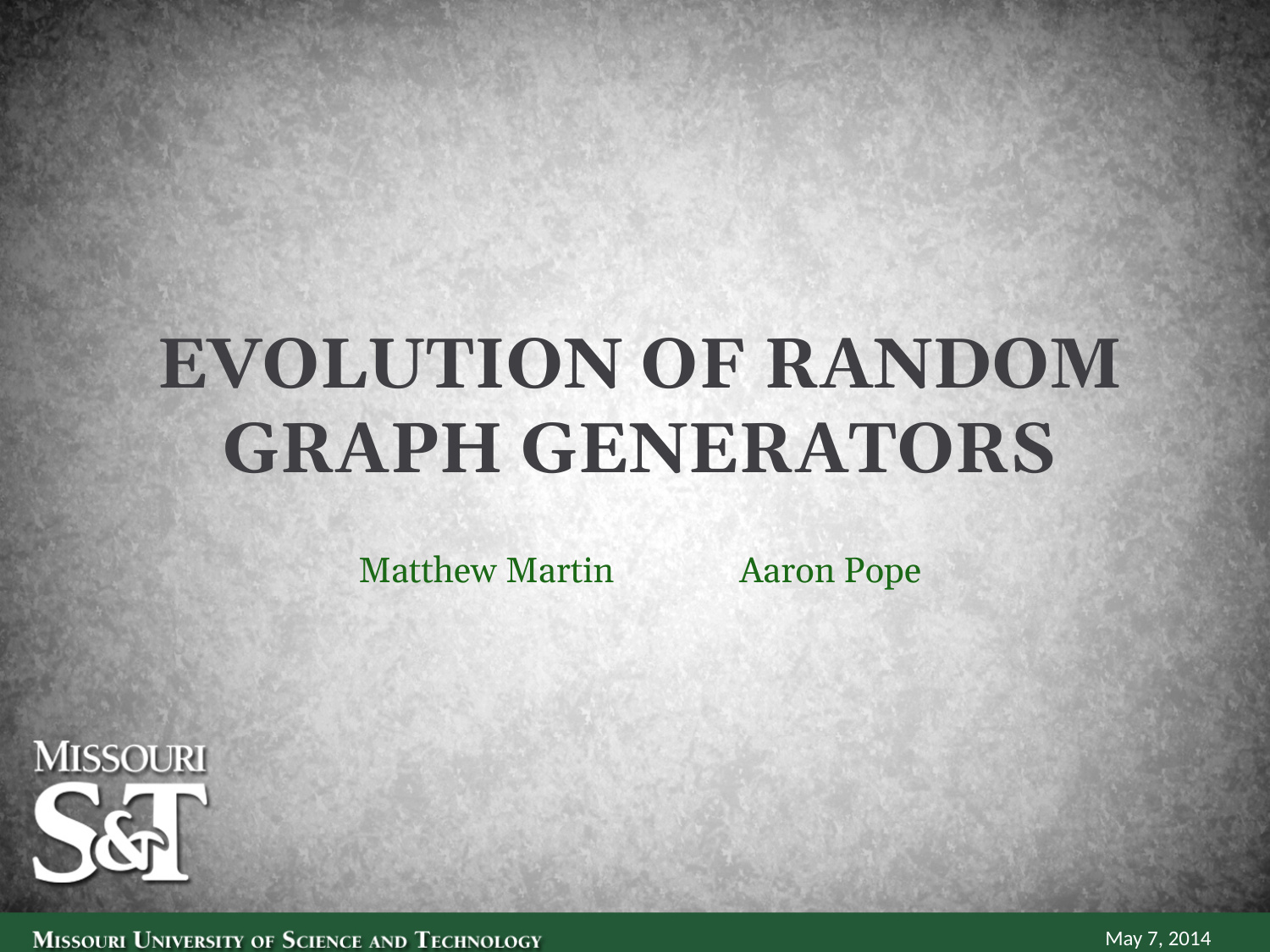

Evolution OF Random graph generators
Matthew Martin	Aaron Pope
May 7, 2014